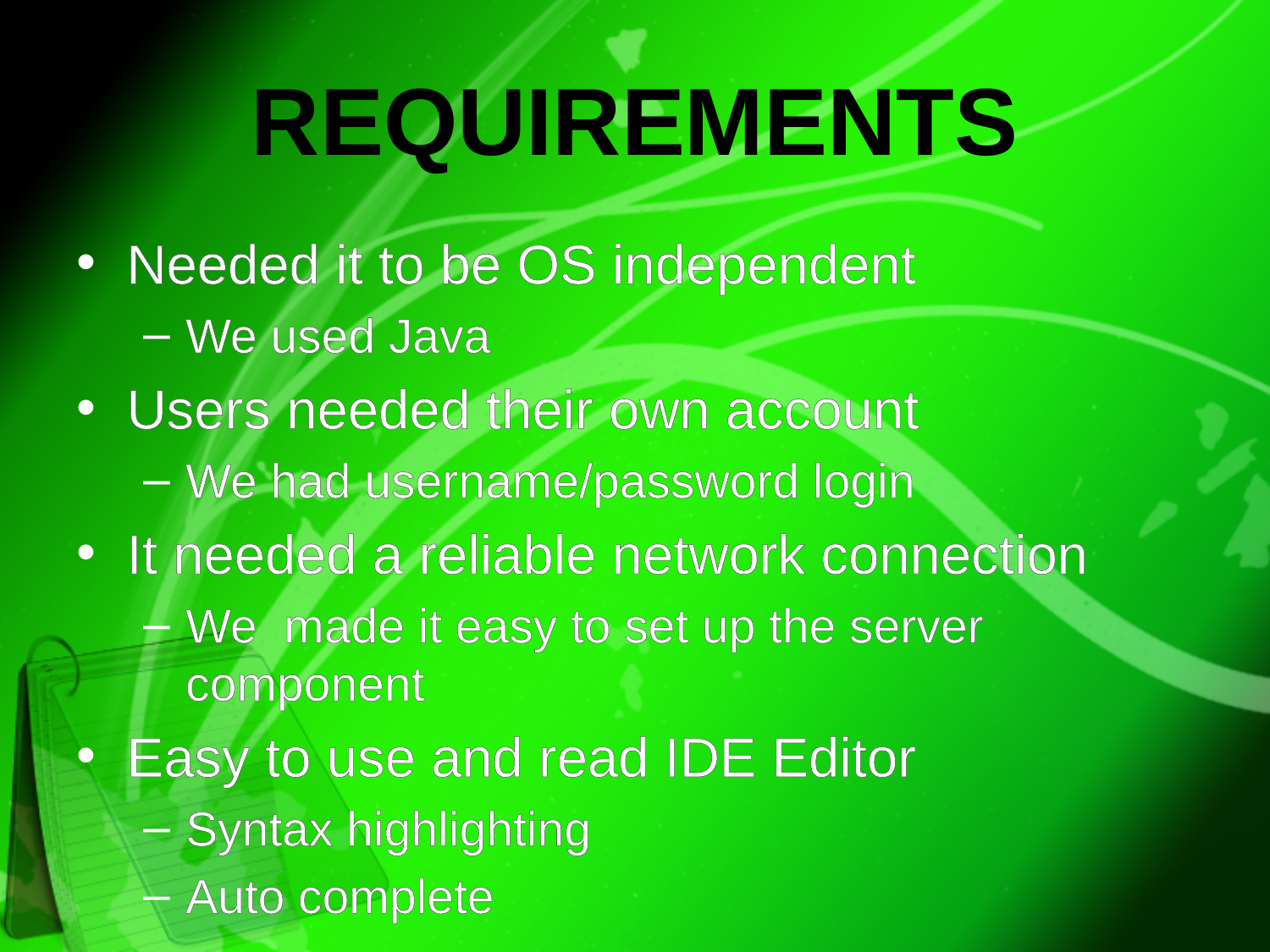

# REquirements
Needed it to be OS independent
We used Java
Users needed their own account
We had username/password login
It needed a reliable network connection
We  made it easy to set up the server component
Easy to use and read IDE Editor
Syntax highlighting
Auto complete